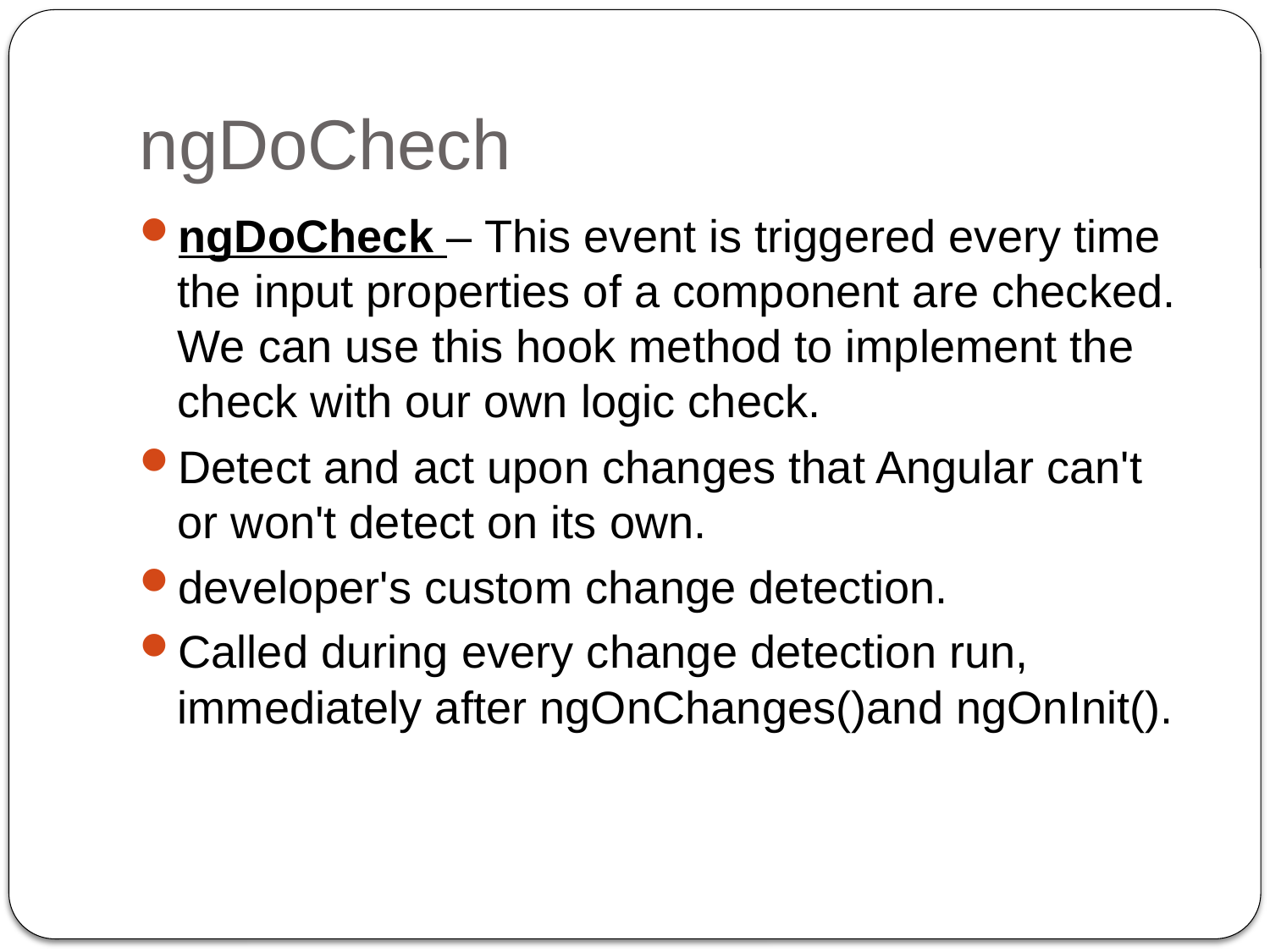

# ngDoChech
ngDoCheck – This event is triggered every time the input properties of a component are checked. We can use this hook method to implement the check with our own logic check.
Detect and act upon changes that Angular can't or won't detect on its own.
developer's custom change detection.
Called during every change detection run, immediately after ngOnChanges()and ngOnInit().